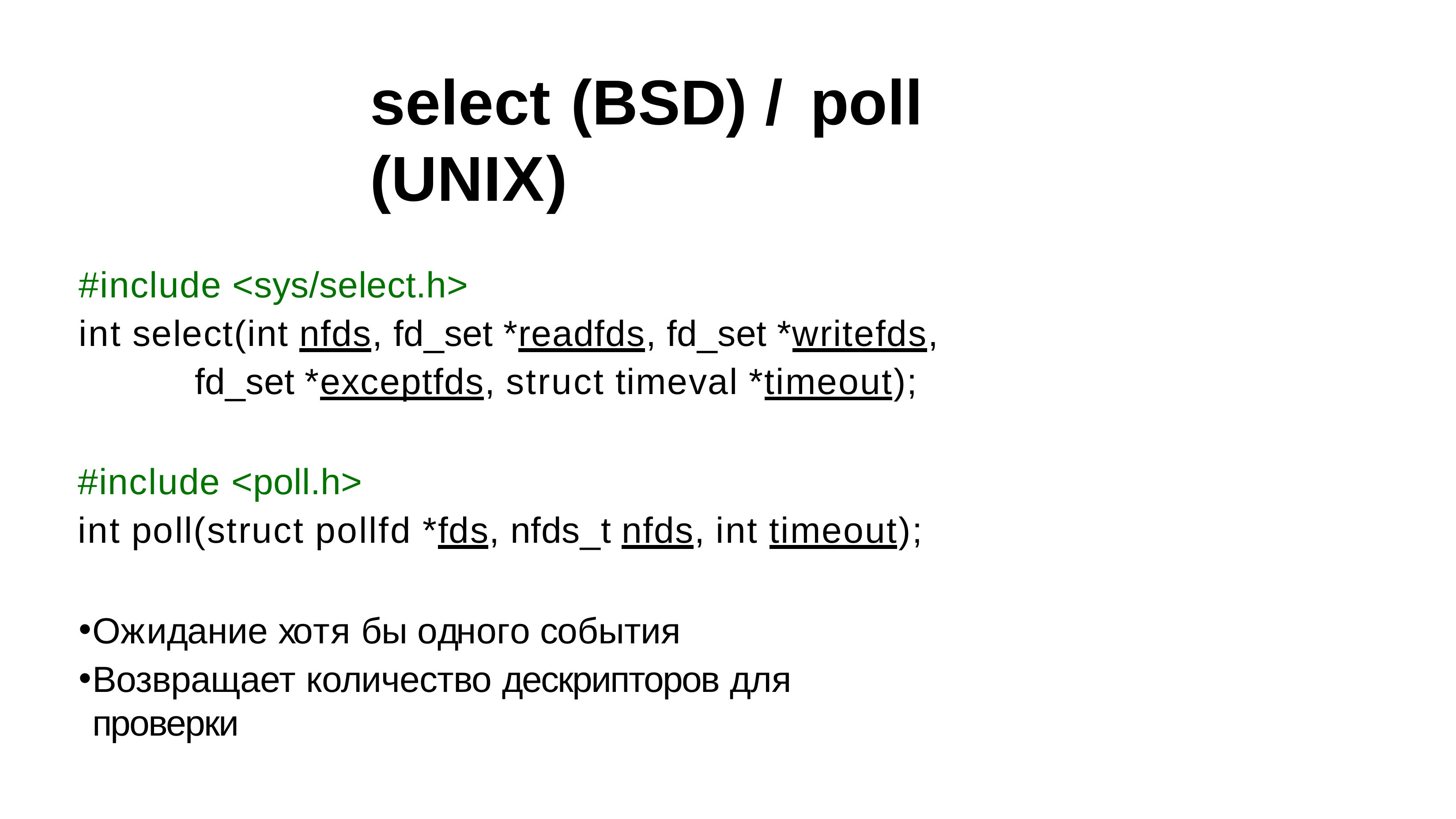

# select (BSD) / poll (UNIX)
#include <sys/select.h>
int select(int nfds, fd_set *readfds, fd_set *writefds,  fd_set *exceptfds, struct timeval *timeout);

#include <poll.h>
int poll(struct pollfd *fds, nfds_t nfds, int timeout);

Ожидание хотя бы одного события
Возвращает количество дескрипторов для проверки